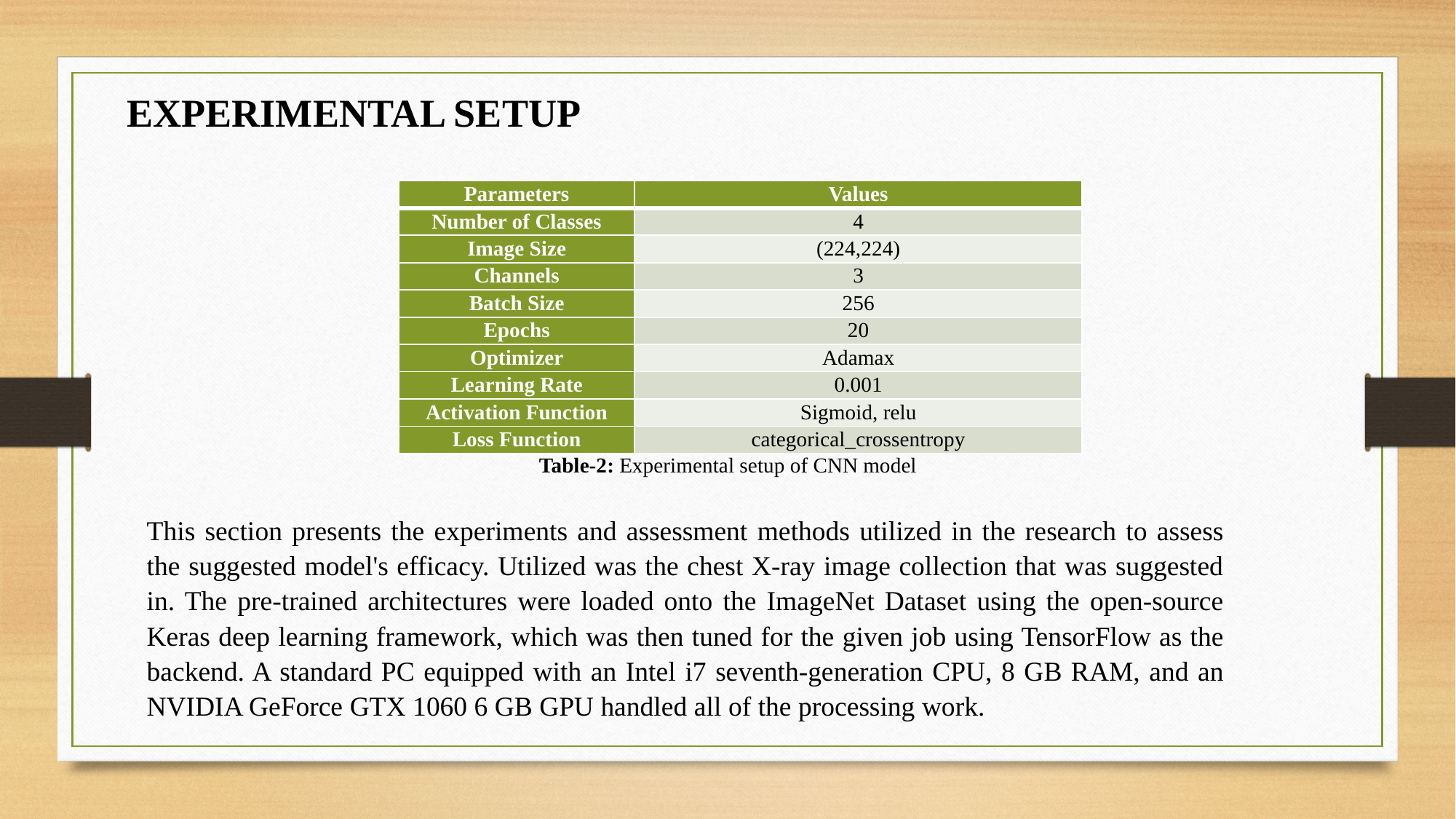

EXPERIMENTAL SETUP
| Parameters | Values |
| --- | --- |
| Number of Classes | 4 |
| Image Size | (224,224) |
| Channels | 3 |
| Batch Size | 256 |
| Epochs | 20 |
| Optimizer | Adamax |
| Learning Rate | 0.001 |
| Activation Function | Sigmoid, relu |
| Loss Function | categorical\_crossentropy |
Table-2: Experimental setup of CNN model
This section presents the experiments and assessment methods utilized in the research to assess the suggested model's efficacy. Utilized was the chest X-ray image collection that was suggested in. The pre-trained architectures were loaded onto the ImageNet Dataset using the open-source Keras deep learning framework, which was then tuned for the given job using TensorFlow as the backend. A standard PC equipped with an Intel i7 seventh-generation CPU, 8 GB RAM, and an NVIDIA GeForce GTX 1060 6 GB GPU handled all of the processing work.